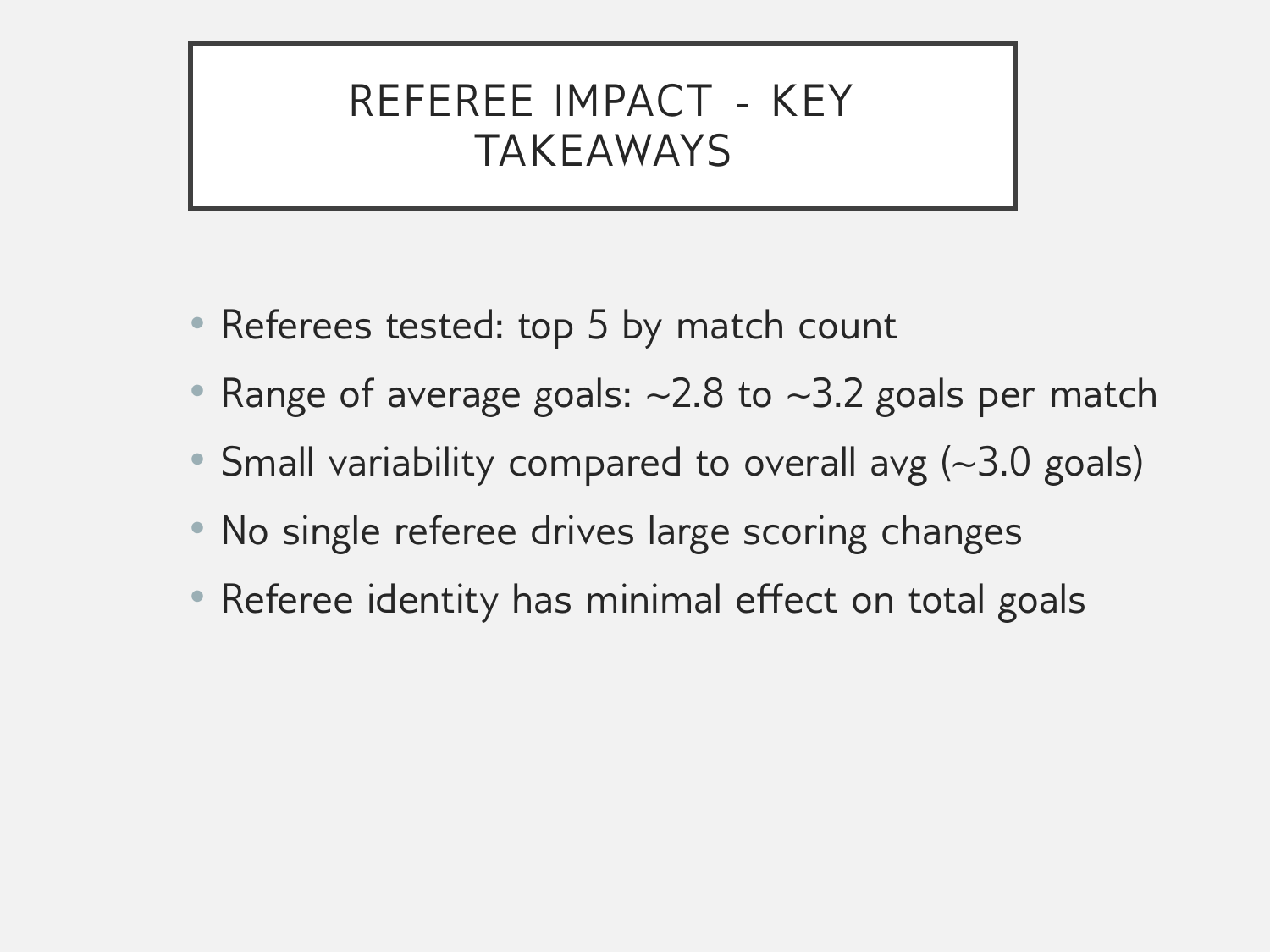

# Referee Impact - Key Takeaways

Referees tested: top 5 by match count
Range of average goals: ~2.8 to ~3.2 goals per match
Small variability compared to overall avg (~3.0 goals)
No single referee drives large scoring changes
Referee identity has minimal effect on total goals